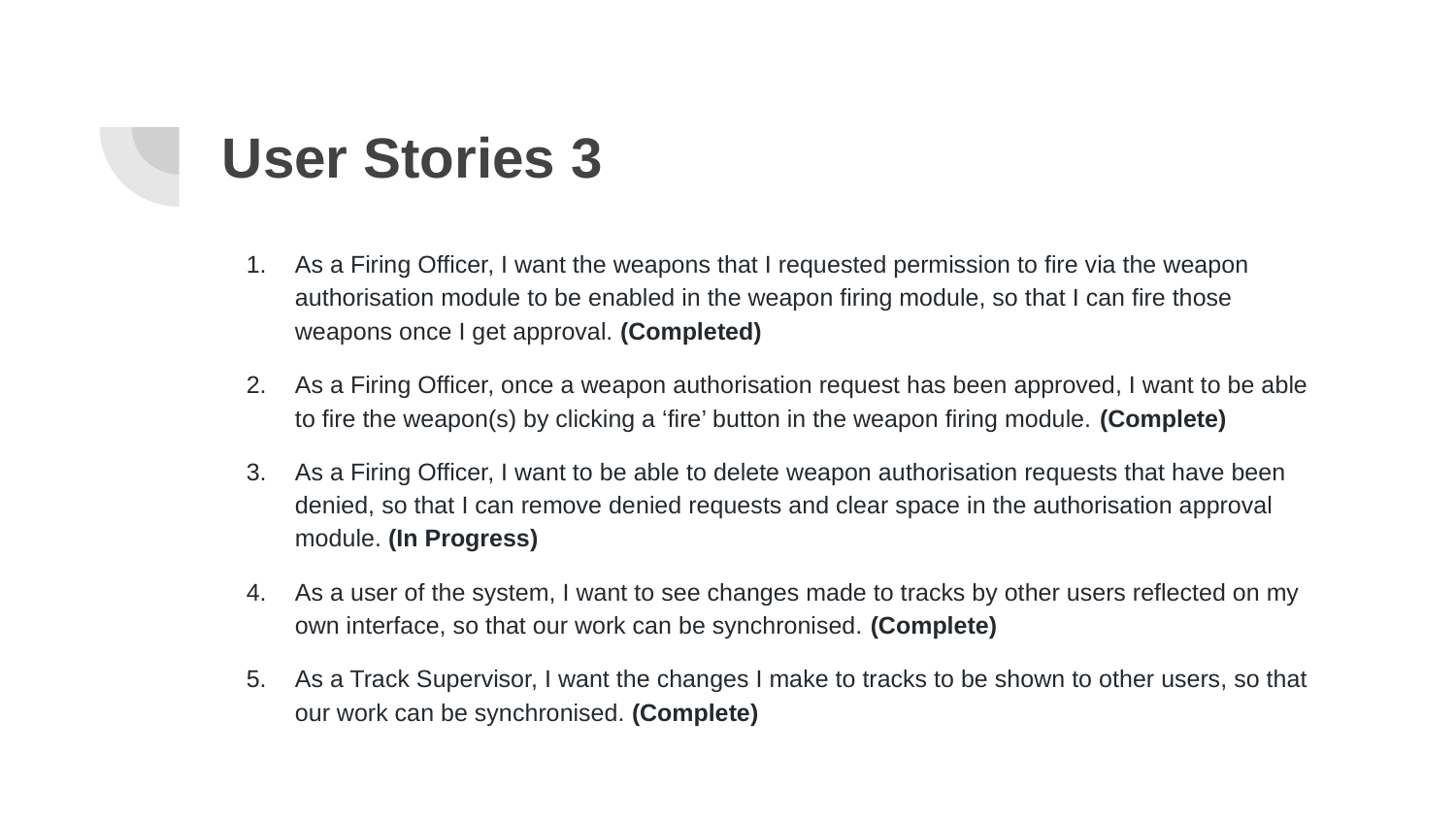

# User Stories 3
As a Firing Officer, I want the weapons that I requested permission to fire via the weapon authorisation module to be enabled in the weapon firing module, so that I can fire those weapons once I get approval. (Completed)
As a Firing Officer, once a weapon authorisation request has been approved, I want to be able to fire the weapon(s) by clicking a ‘fire’ button in the weapon firing module. (Complete)
As a Firing Officer, I want to be able to delete weapon authorisation requests that have been denied, so that I can remove denied requests and clear space in the authorisation approval module. (In Progress)
As a user of the system, I want to see changes made to tracks by other users reflected on my own interface, so that our work can be synchronised. (Complete)
As a Track Supervisor, I want the changes I make to tracks to be shown to other users, so that our work can be synchronised. (Complete)